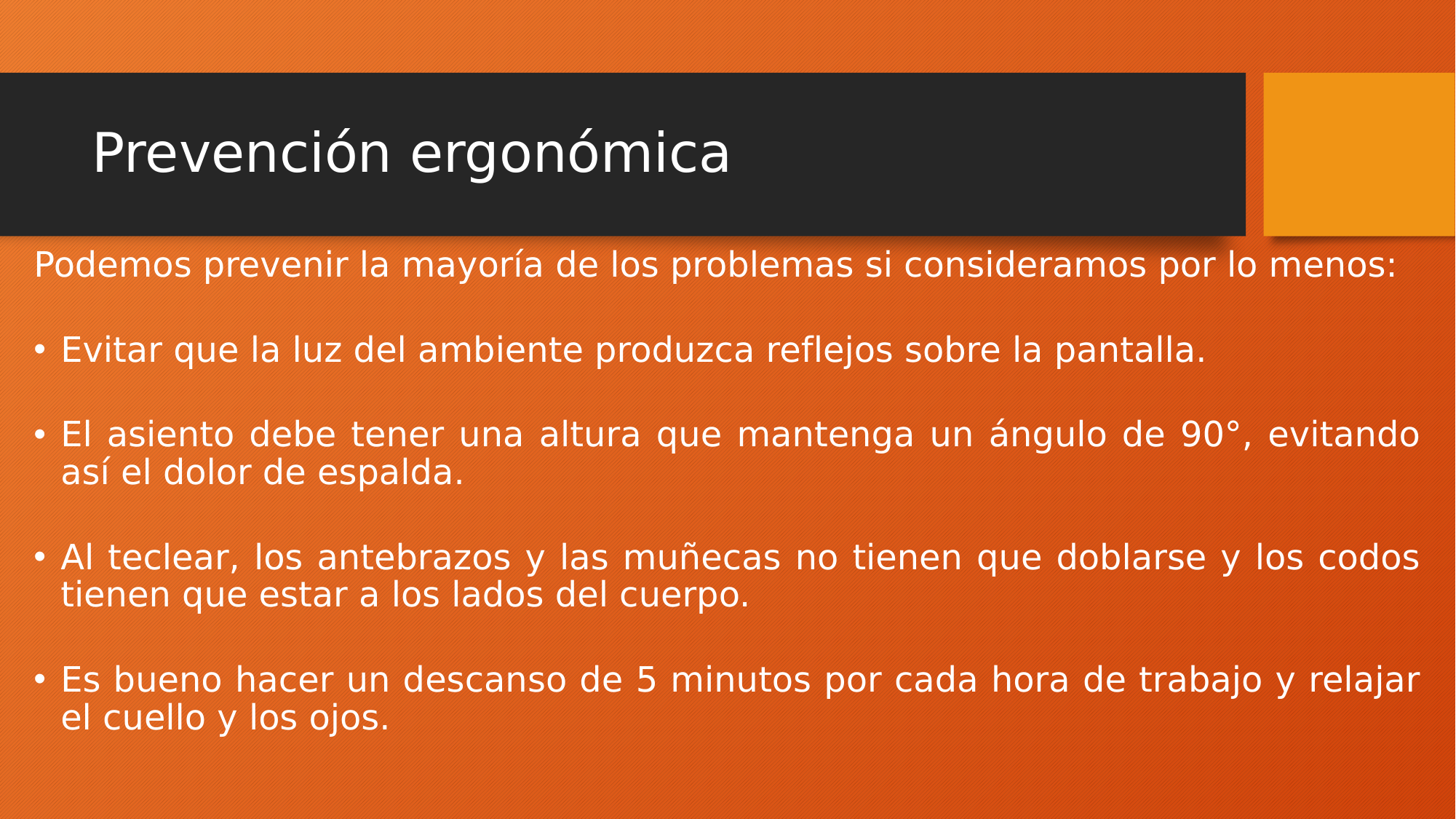

# Prevención ergonómica
Podemos prevenir la mayoría de los problemas si consideramos por lo menos:

Evitar que la luz del ambiente produzca reflejos sobre la pantalla.

El asiento debe tener una altura que mantenga un ángulo de 90°, evitando así el dolor de espalda.

Al teclear, los antebrazos y las muñecas no tienen que doblarse y los codos tienen que estar a los lados del cuerpo.

Es bueno hacer un descanso de 5 minutos por cada hora de trabajo y relajar el cuello y los ojos.